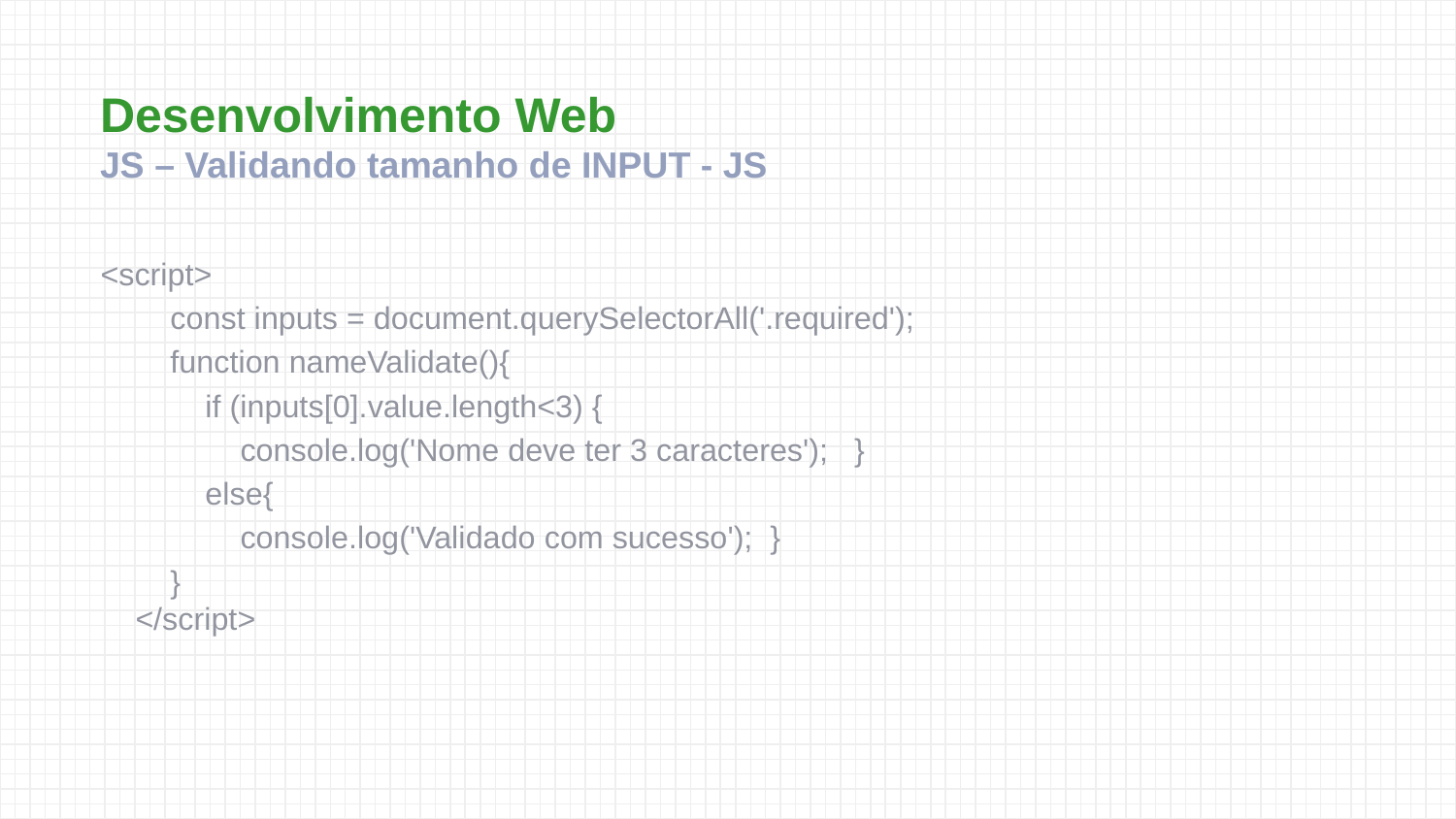

Desenvolvimento Web
JS – Validando tamanho de INPUT - JS
<script>
        const inputs = document.querySelectorAll('.required');
        function nameValidate(){
            if (inputs[0].value.length<3) {
                console.log('Nome deve ter 3 caracteres');   }
            else{
                console.log('Validado com sucesso');  }
        }
    </script>